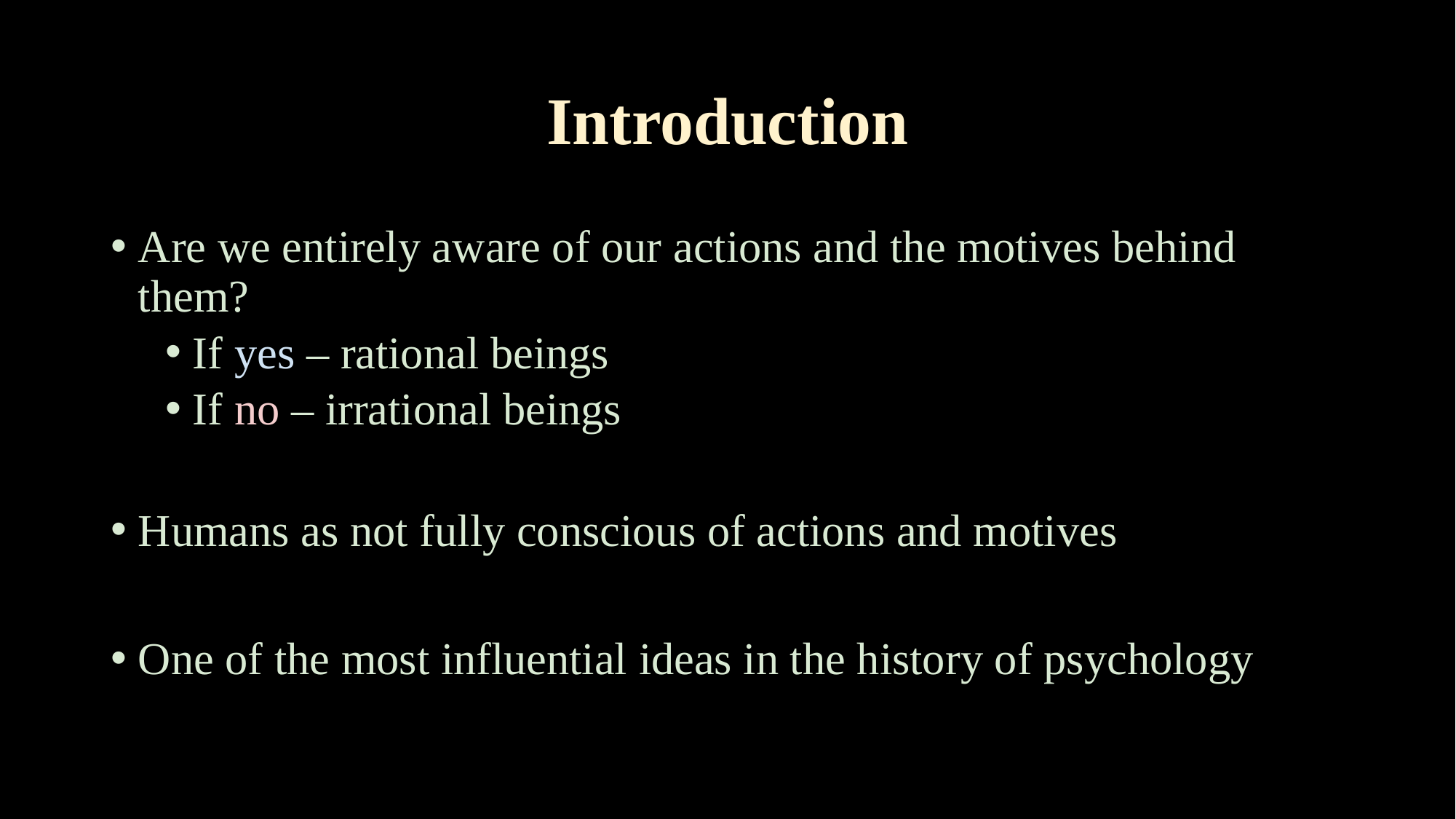

# Introduction
Are we entirely aware of our actions and the motives behind them?
If yes – rational beings
If no – irrational beings

Humans as not fully conscious of actions and motives

One of the most influential ideas in the history of psychology